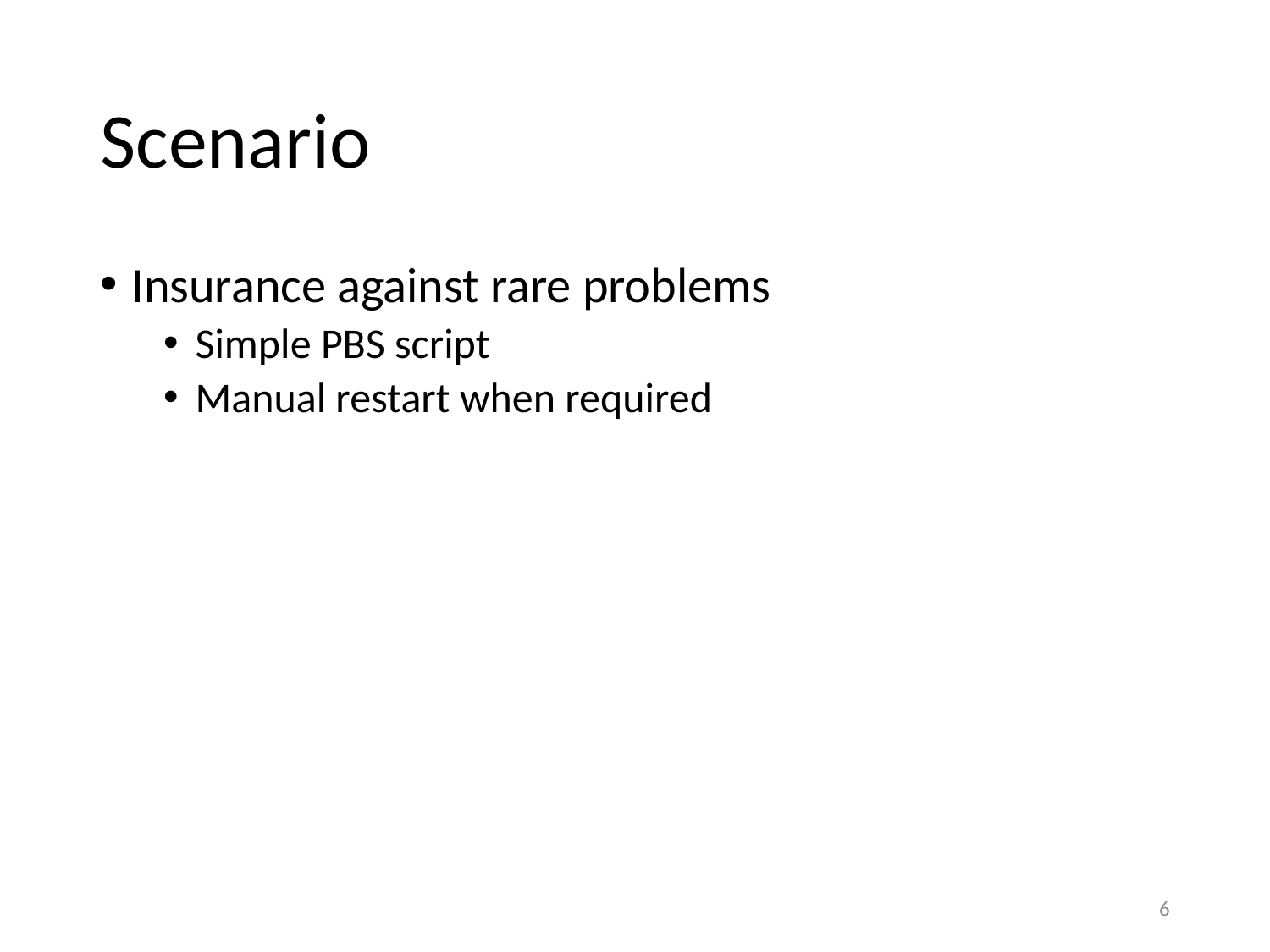

# Scenario
Insurance against rare problems
Simple PBS script
Manual restart when required
6